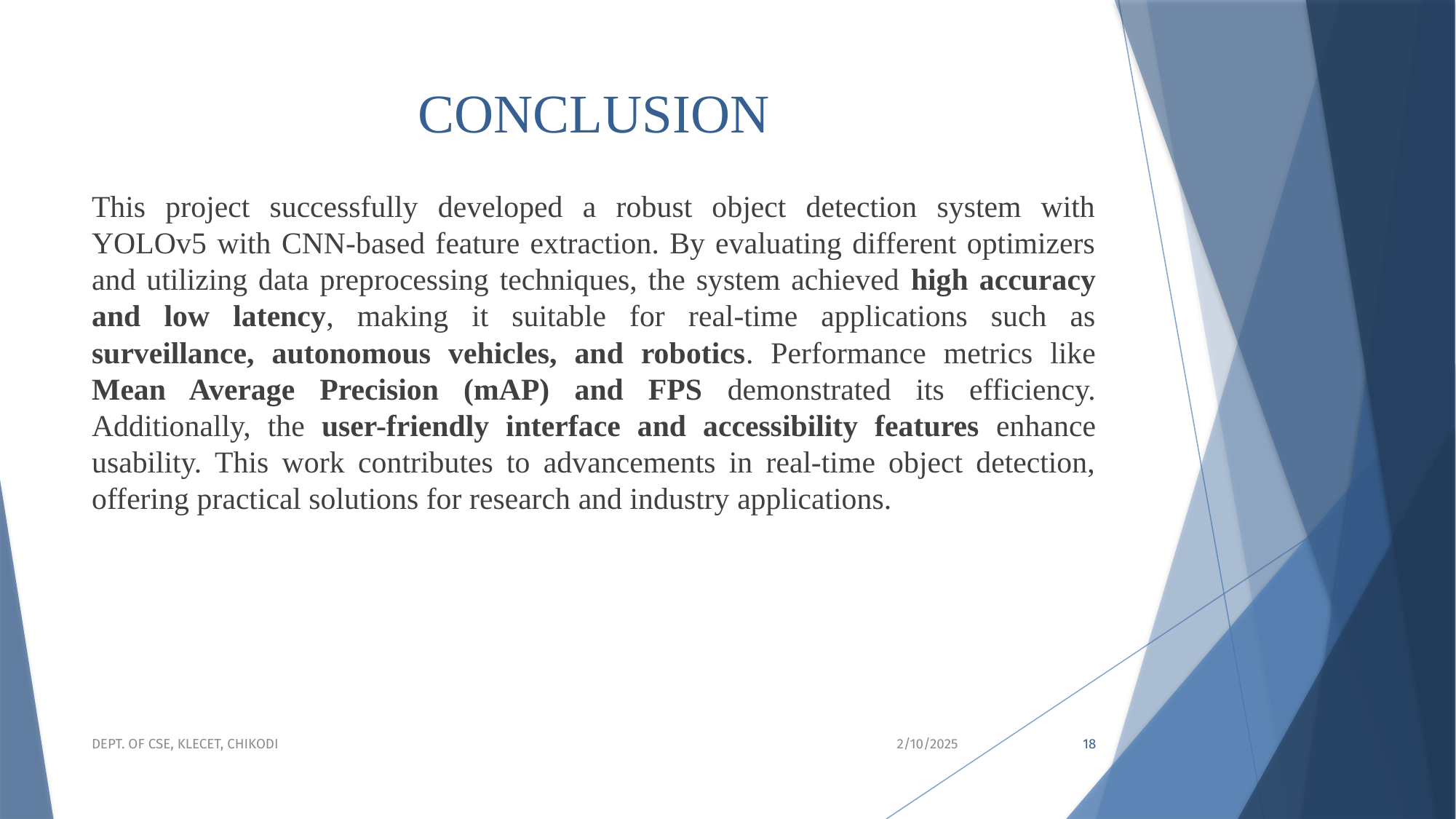

# CONCLUSION
This project successfully developed a robust object detection system with YOLOv5 with CNN-based feature extraction. By evaluating different optimizers and utilizing data preprocessing techniques, the system achieved high accuracy and low latency, making it suitable for real-time applications such as surveillance, autonomous vehicles, and robotics. Performance metrics like Mean Average Precision (mAP) and FPS demonstrated its efficiency. Additionally, the user-friendly interface and accessibility features enhance usability. This work contributes to advancements in real-time object detection, offering practical solutions for research and industry applications.
DEPT. OF CSE, KLECET, CHIKODI
2/10/2025
18